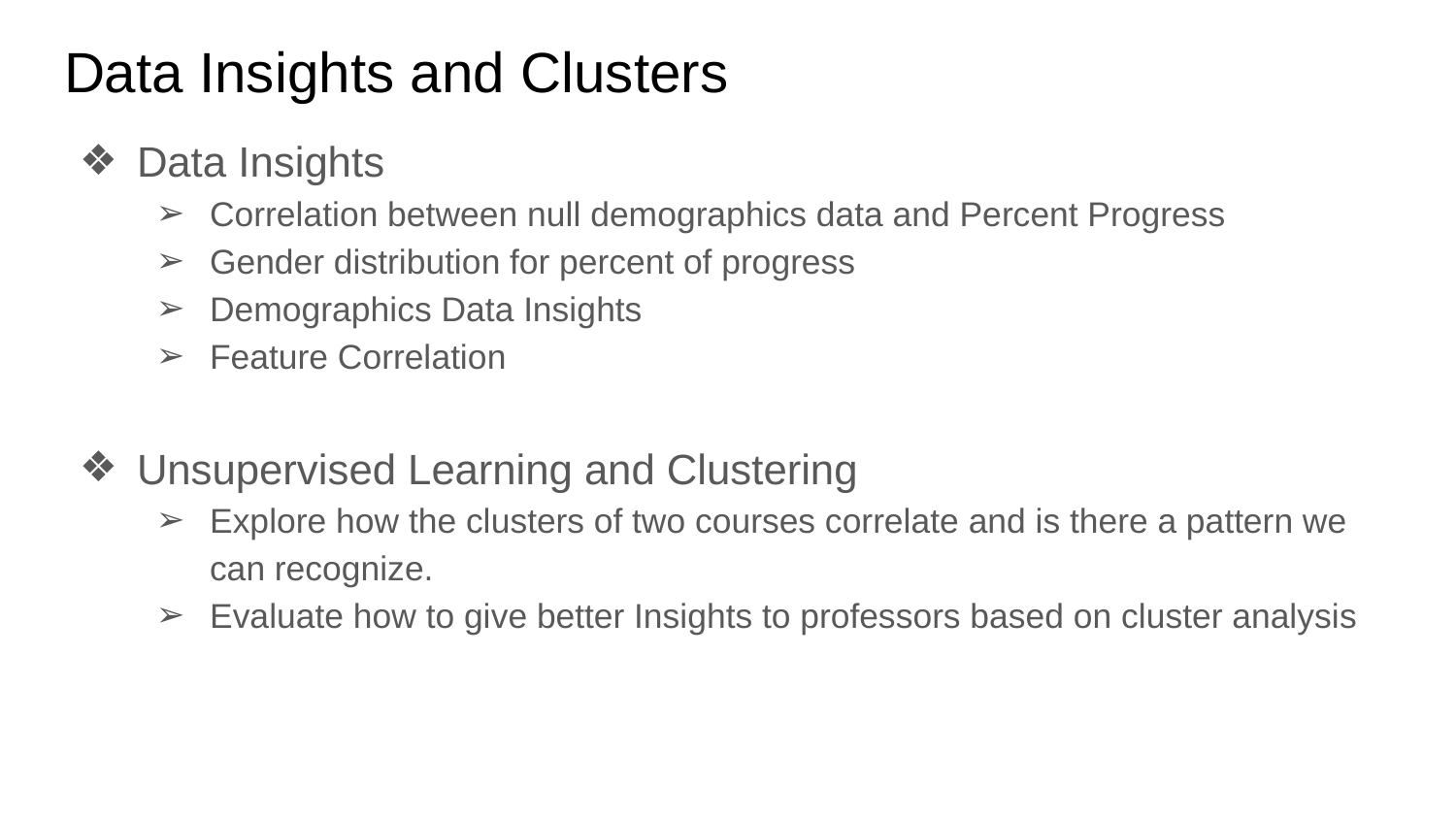

# Data Insights and Clusters
Data Insights
Correlation between null demographics data and Percent Progress
Gender distribution for percent of progress
Demographics Data Insights
Feature Correlation

Unsupervised Learning and Clustering
Explore how the clusters of two courses correlate and is there a pattern we can recognize.
Evaluate how to give better Insights to professors based on cluster analysis